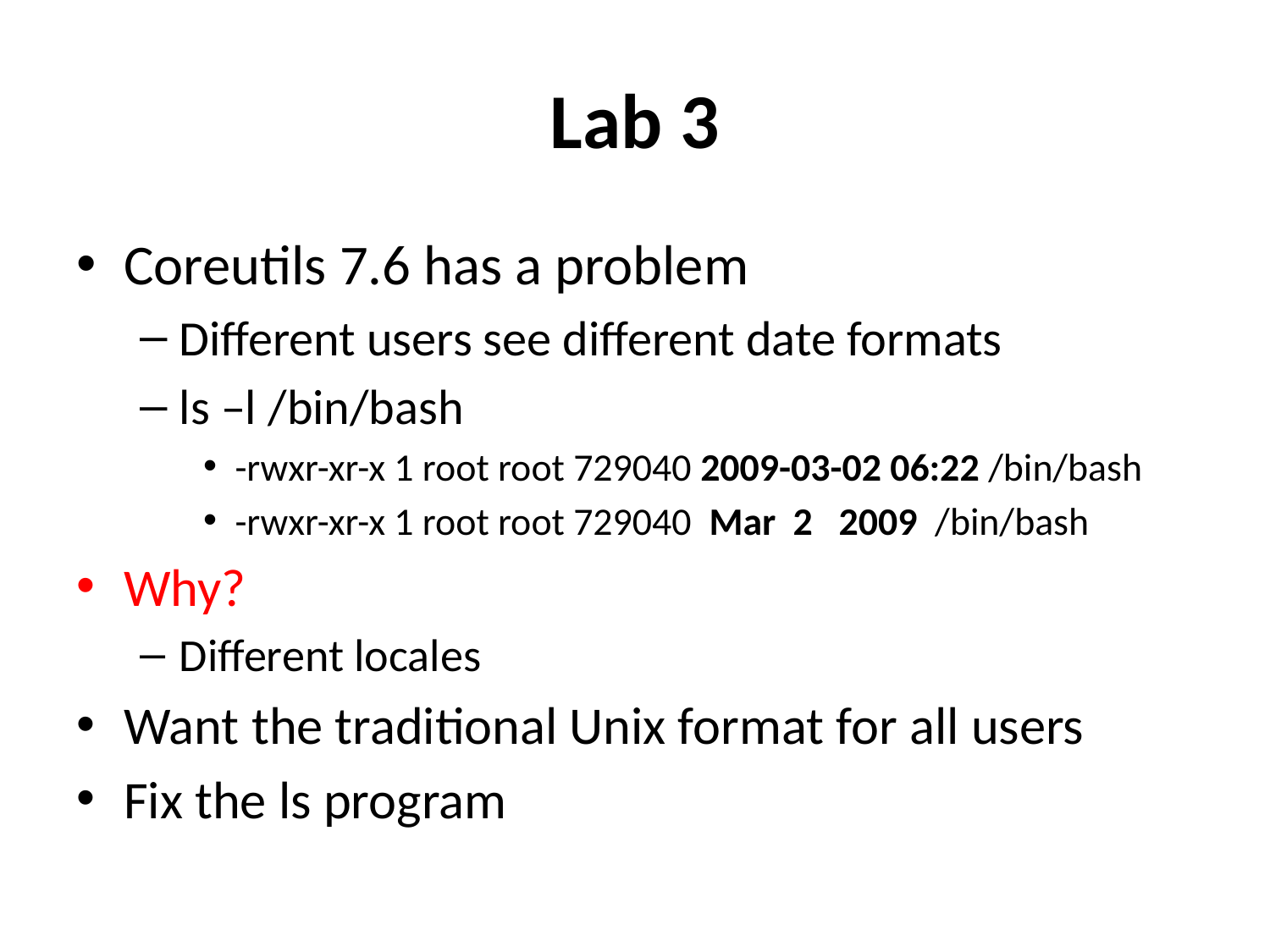

# Lab 3
Coreutils 7.6 has a problem
Different users see different date formats
ls –l /bin/bash
-rwxr-xr-x 1 root root 729040 2009-03-02 06:22 /bin/bash
-rwxr-xr-x 1 root root 729040  Mar  2   2009  /bin/bash
Why?
Different locales
Want the traditional Unix format for all users
Fix the ls program